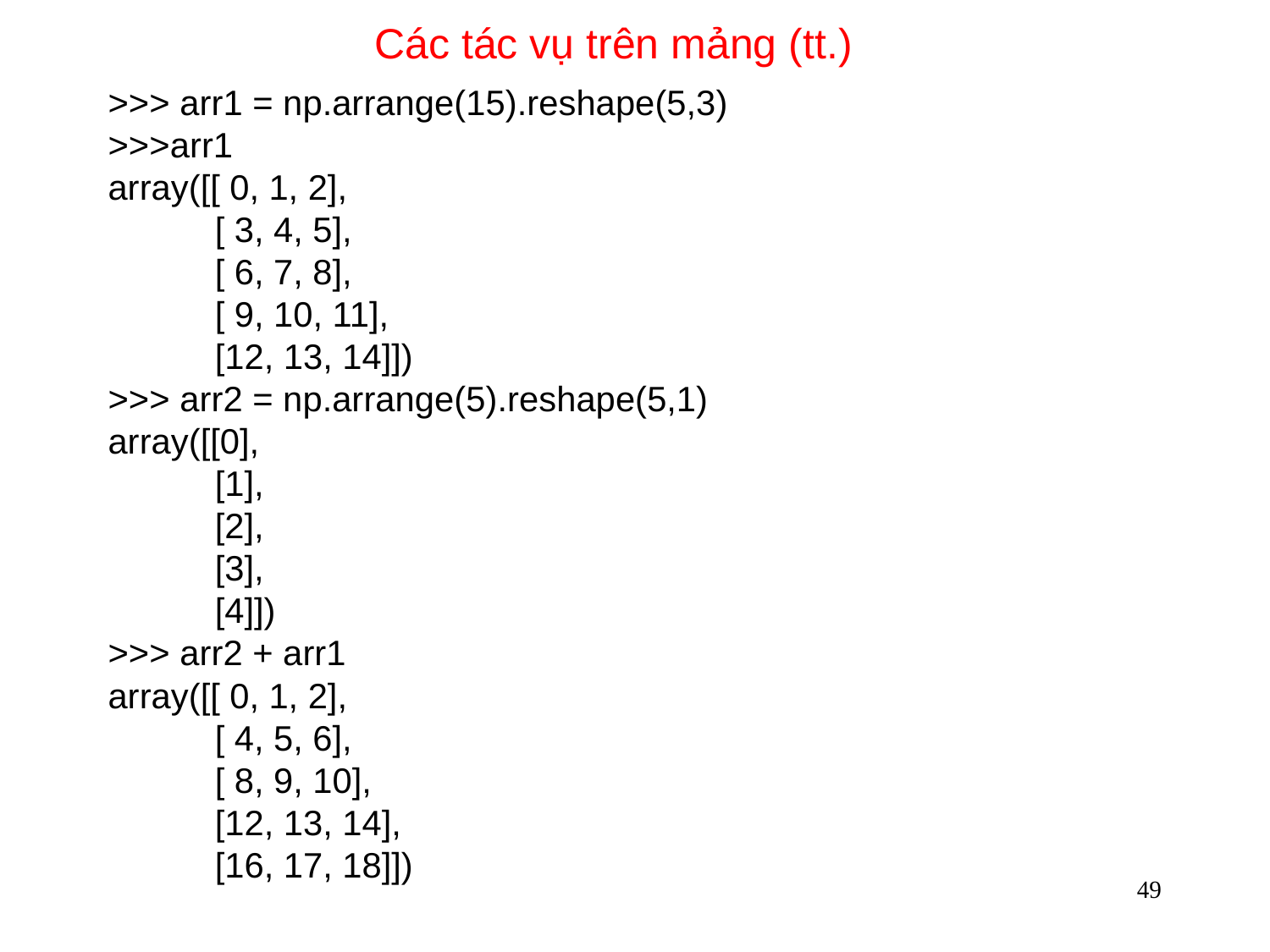

# Các tác vụ trên mảng (tt.)
>>> arr1 = np.arrange(15).reshape(5,3)
>>>arr1
array([[ 0, 1, 2],
           [ 3, 4, 5],
           [ 6, 7, 8],
           [ 9, 10, 11],
           [12, 13, 14]])
>>> arr2 = np.arrange(5).reshape(5,1)
array([[0],
           [1],
           [2],
           [3],
           [4]])
>>> arr2 + arr1
array([[ 0, 1, 2],
           [ 4, 5, 6],
           [ 8, 9, 10],
           [12, 13, 14],
           [16, 17, 18]])

49